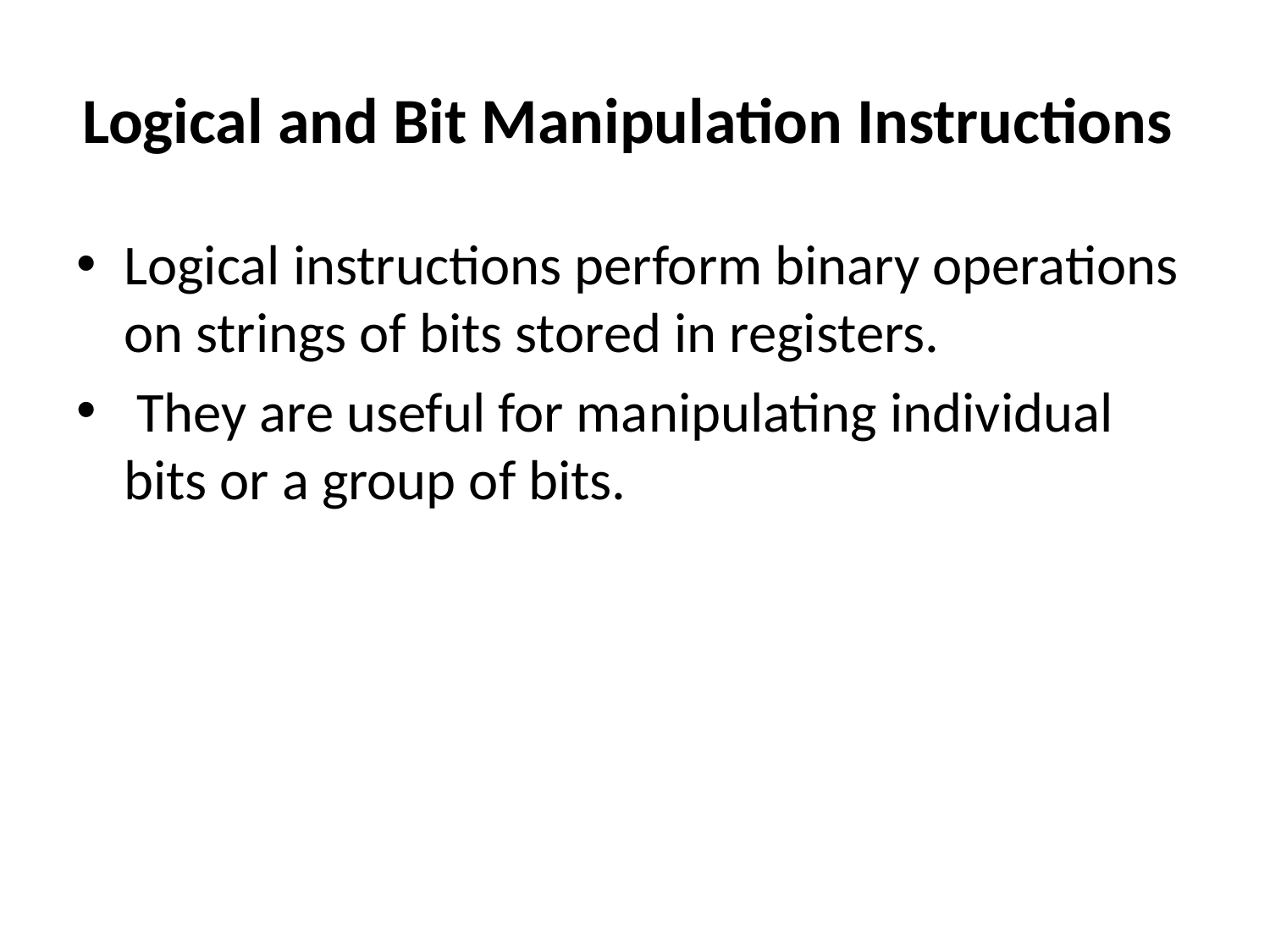

# Logical and Bit Manipulation Instructions
Logical instructions perform binary operations on strings of bits stored in registers.
 They are useful for manipulating individual bits or a group of bits.